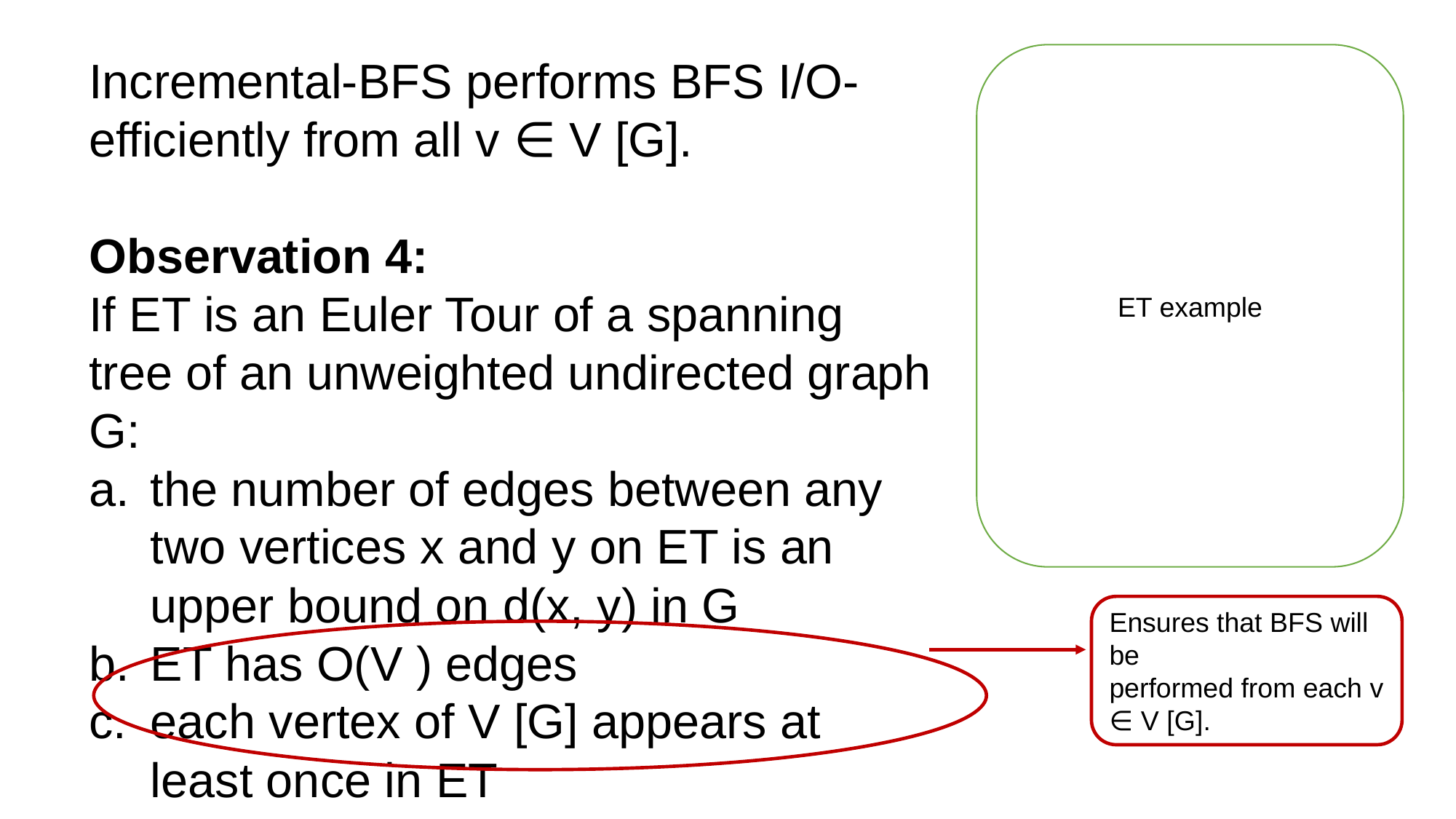

Incremental-BFS performs BFS I/O-efficiently from all v ∈ V [G].

Observation 4:
If ET is an Euler Tour of a spanning tree of an unweighted undirected graph G:
the number of edges between any two vertices x and y on ET is an upper bound on d(x, y) in G
ET has O(V ) edges
each vertex of V [G] appears at least once in ET
ET example
Ensures that BFS will be
performed from each v ∈ V [G].